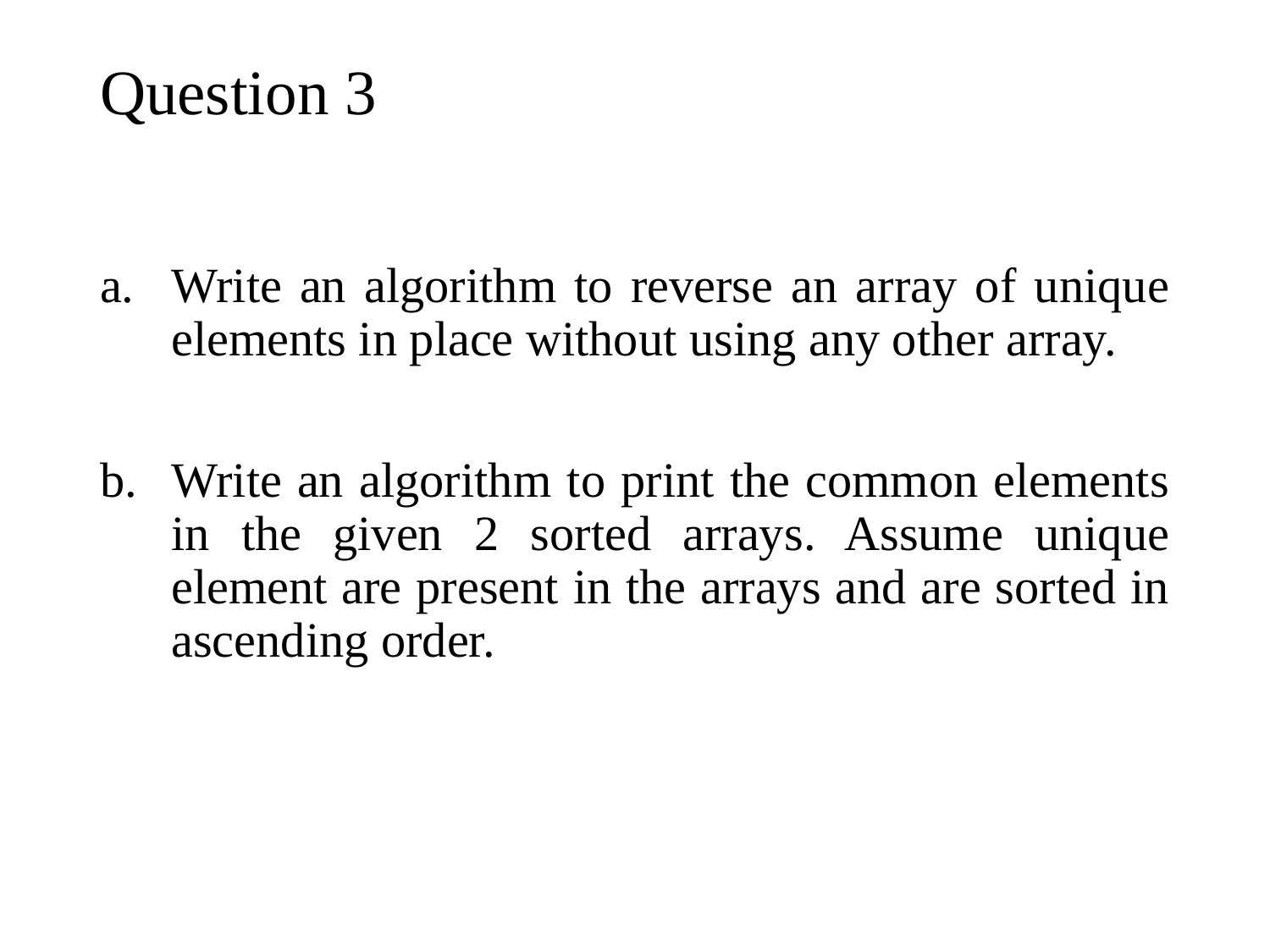

# Question 3
Write an algorithm to reverse an array of unique elements in place without using any other array.

Write an algorithm to print the common elements in the given 2 sorted arrays. Assume unique element are present in the arrays and are sorted in ascending order.